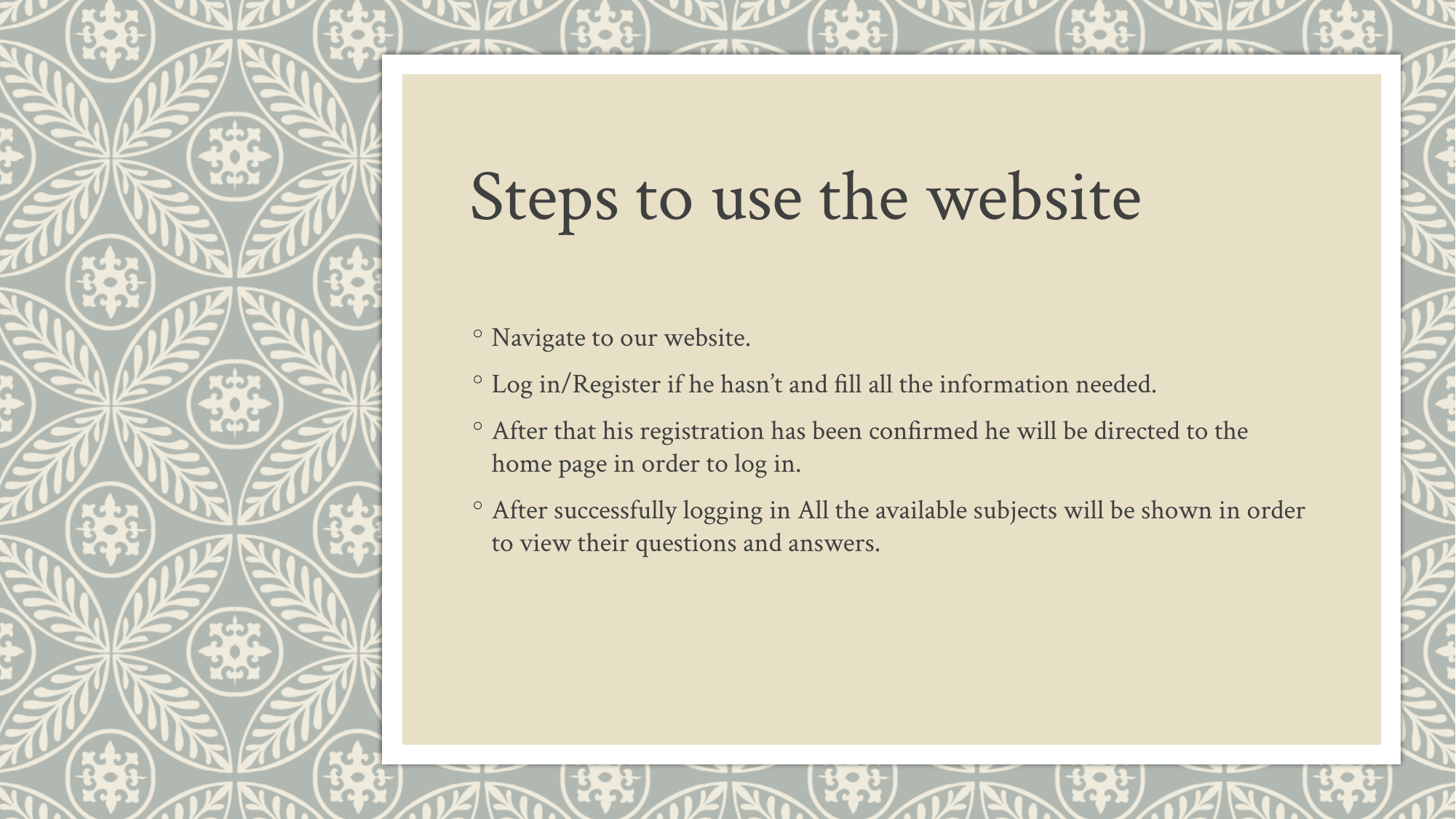

# Steps to use the website
Navigate to our website.
Log in/Register if he hasn’t and fill all the information needed.
After that his registration has been confirmed he will be directed to the home page in order to log in.
After successfully logging in All the available subjects will be shown in order to view their questions and answers.